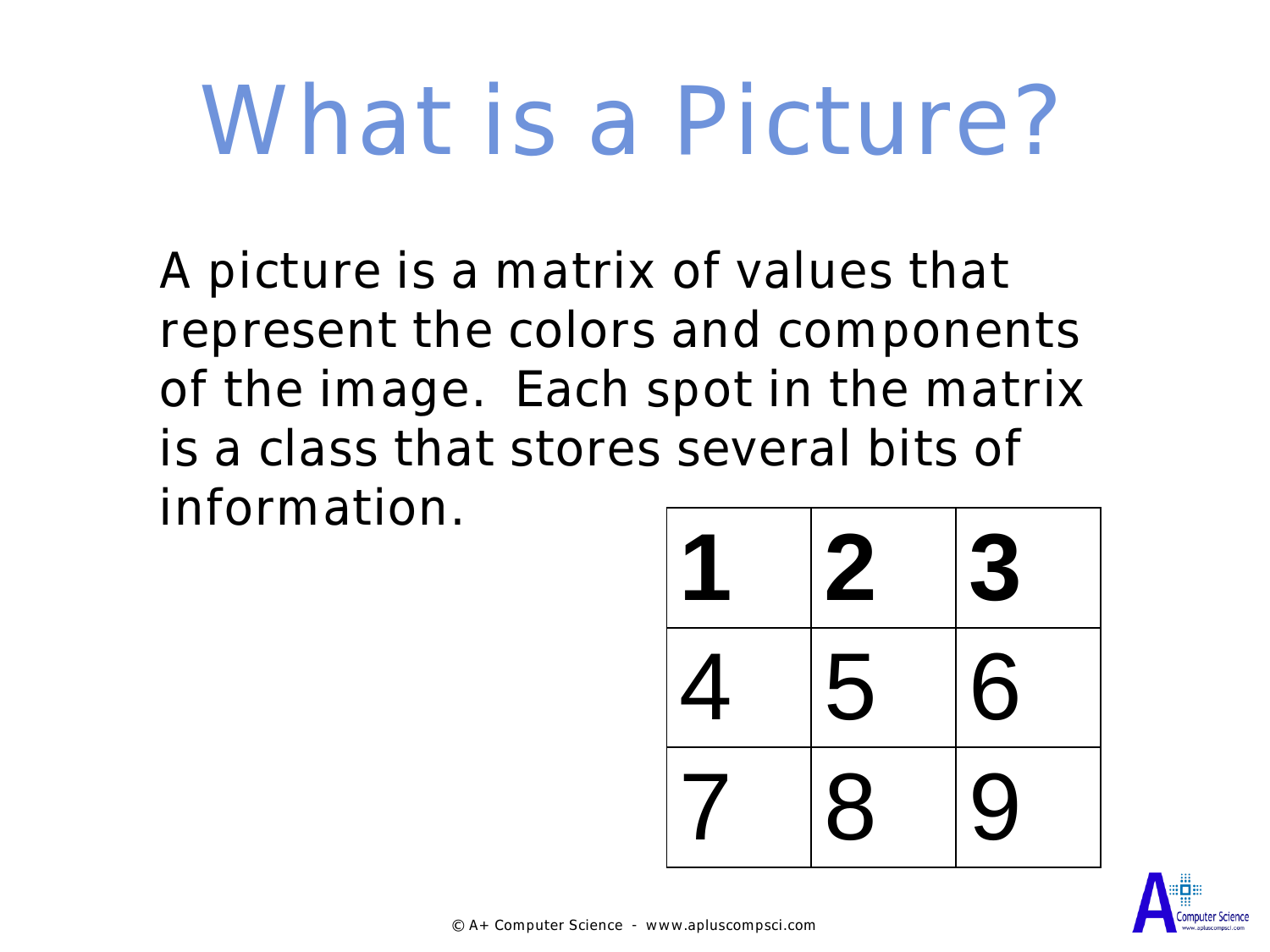

What is a Picture?
A picture is a matrix of values that
represent the colors and components
of the image.  Each spot in the matrix
is a class that stores several bits of
information.
| 1 | 2 | 3 |
| --- | --- | --- |
| 4 | 5 | 6 |
| 7 | 8 | 9 |

© A+ Computer Science  -  www.apluscompsci.com